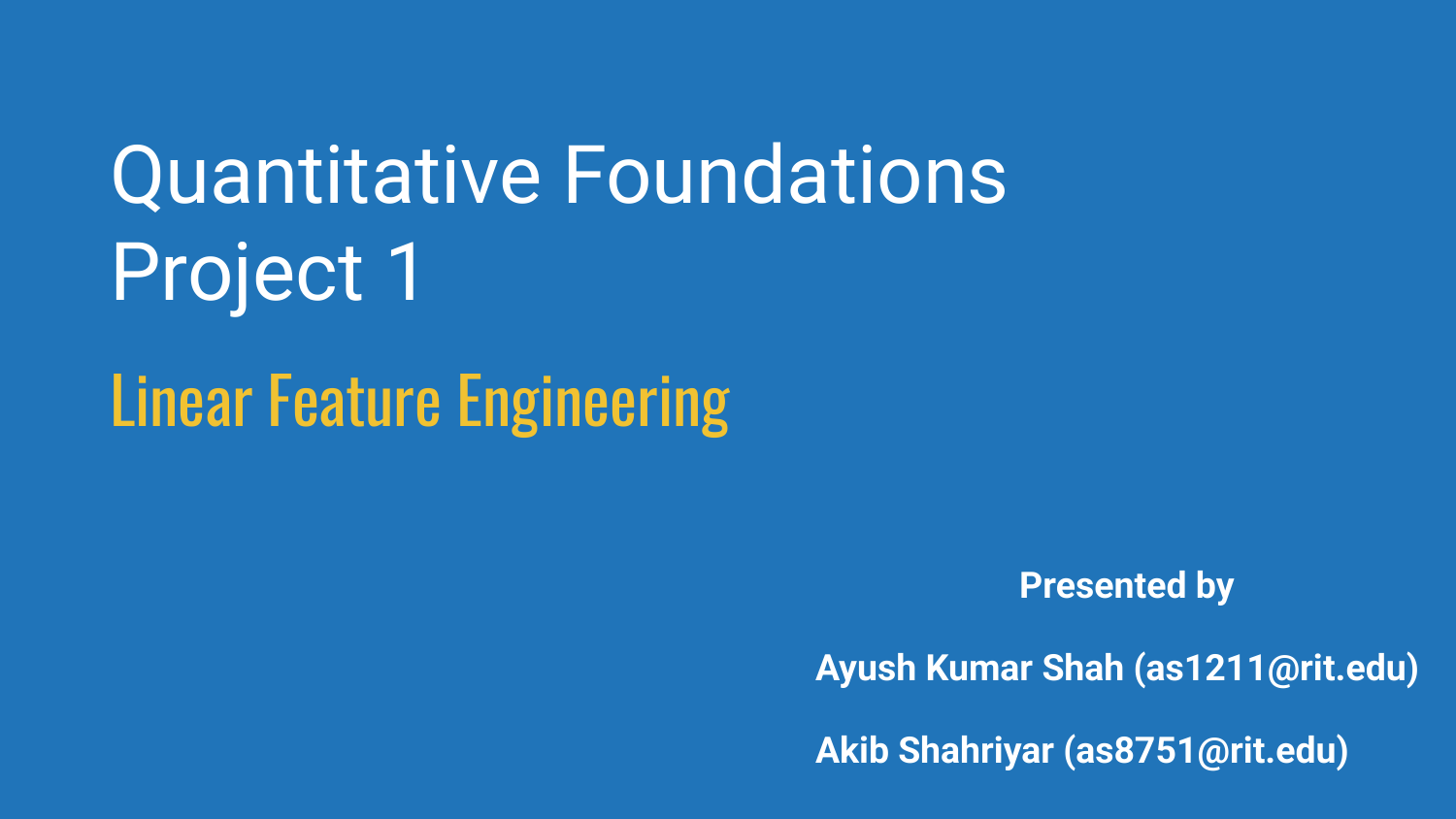

# Quantitative Foundations
Project 1
Linear Feature Engineering
Presented by
Ayush Kumar Shah (as1211@rit.edu)
Akib Shahriyar (as8751@rit.edu)